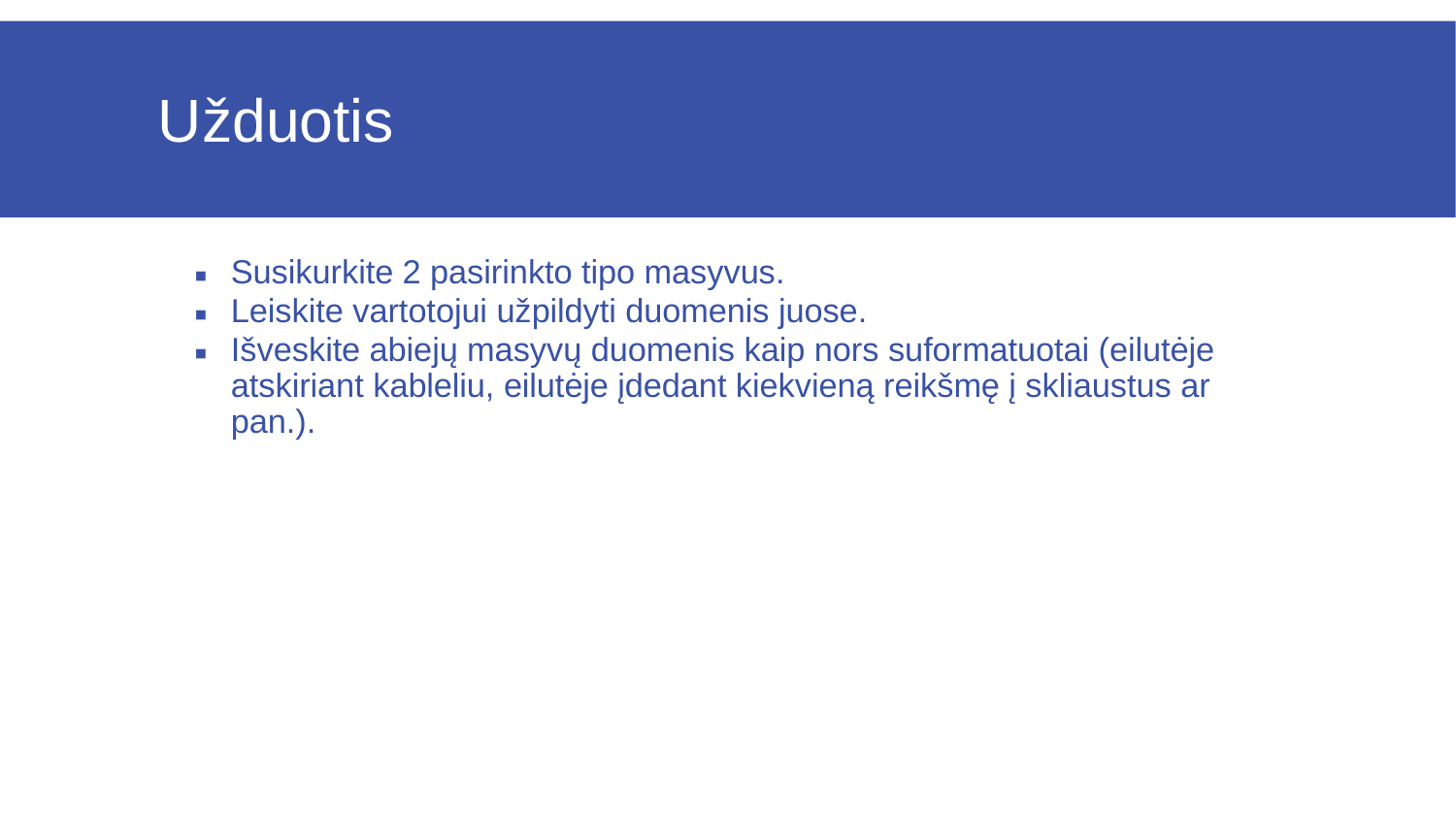

# Užduotis
Susikurkite 2 pasirinkto tipo masyvus.
Leiskite vartotojui užpildyti duomenis juose.
Išveskite abiejų masyvų duomenis kaip nors suformatuotai (eilutėje atskiriant kableliu, eilutėje įdedant kiekvieną reikšmę į skliaustus ar pan.).